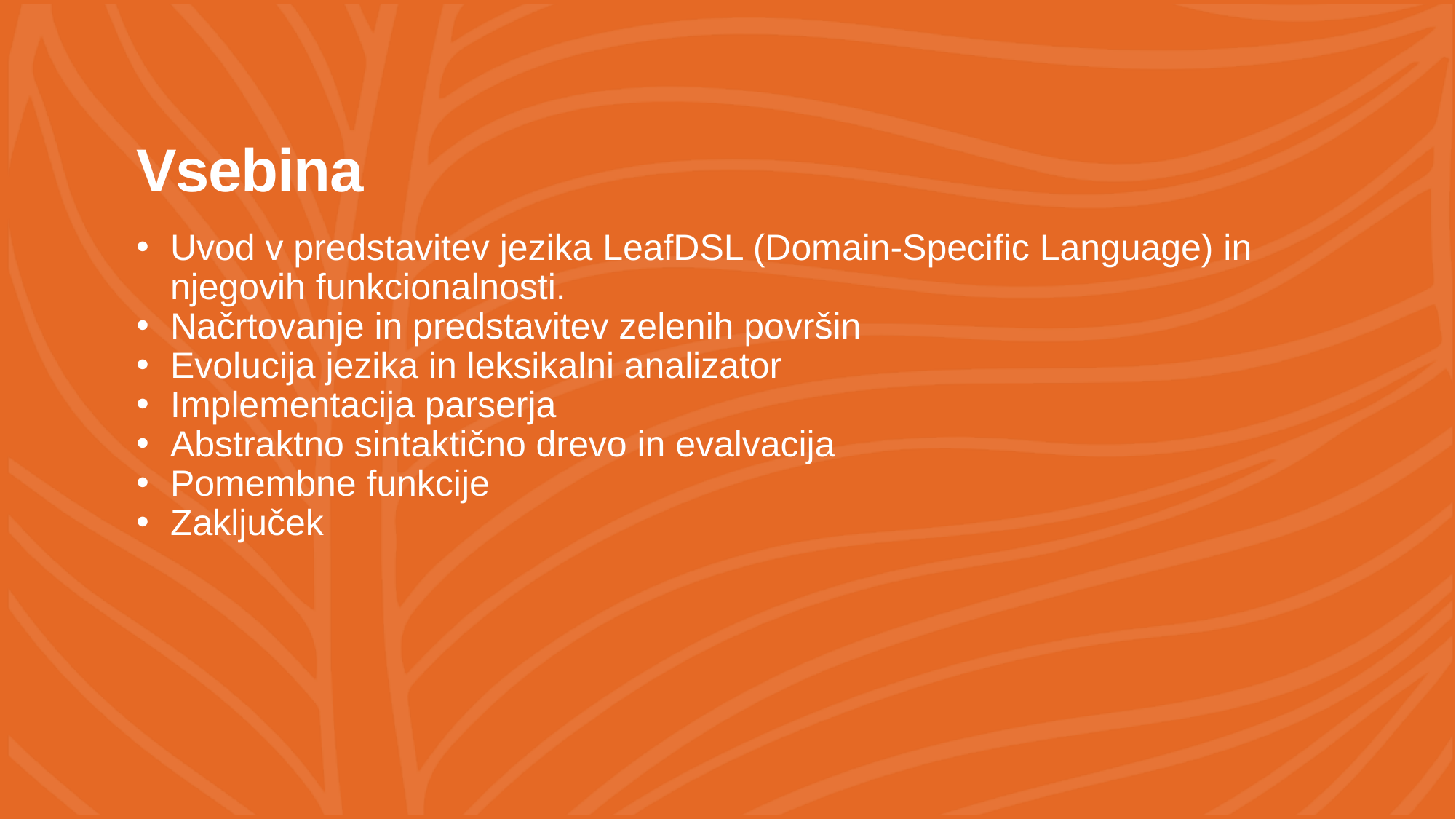

# Vsebina
Uvod v predstavitev jezika LeafDSL (Domain-Specific Language) in njegovih funkcionalnosti.
Načrtovanje in predstavitev zelenih površin
Evolucija jezika in leksikalni analizator
Implementacija parserja
Abstraktno sintaktično drevo in evalvacija
Pomembne funkcije
Zaključek